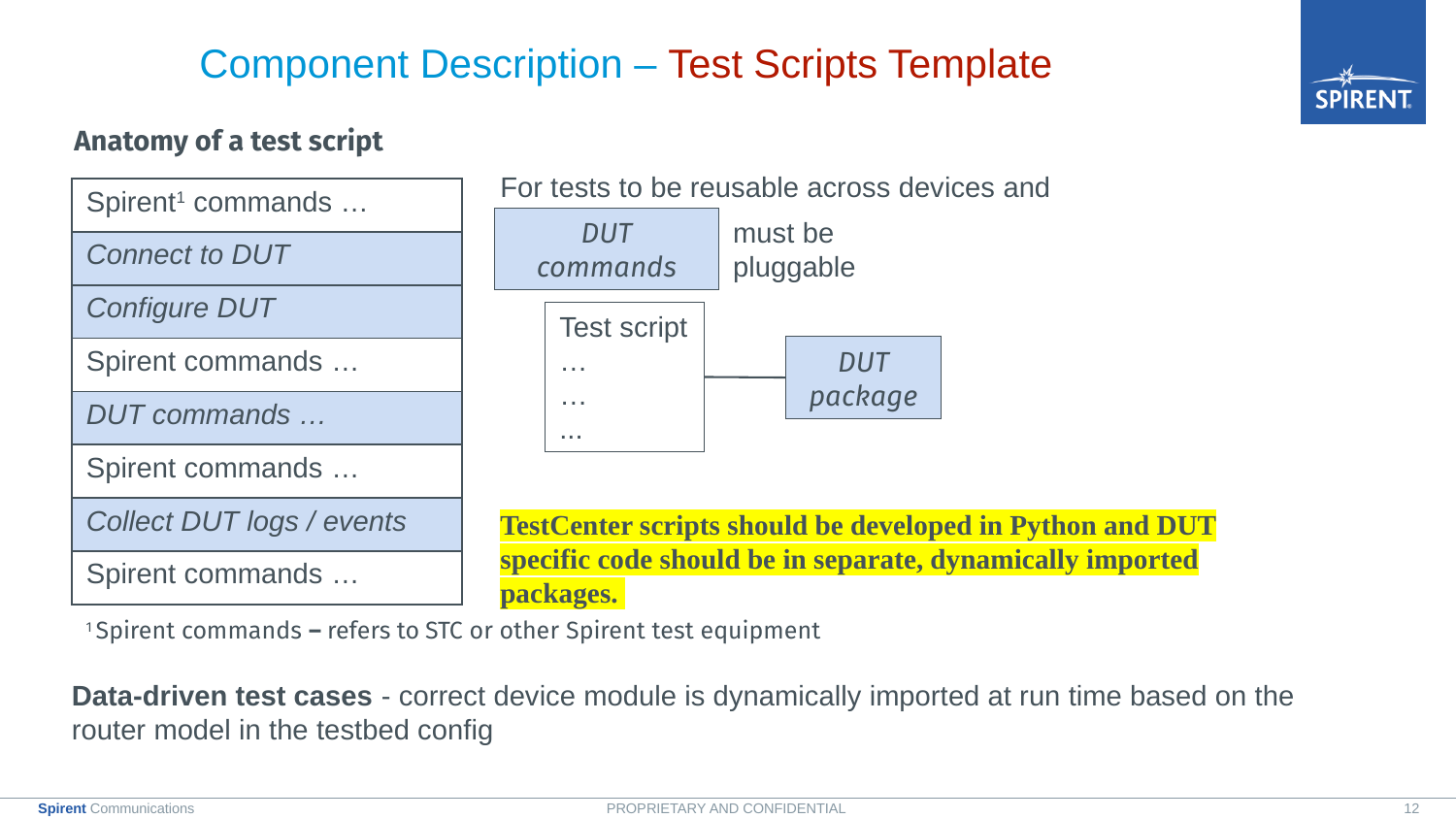

# Component Description – Test Scripts Template
Anatomy of a test script
For tests to be reusable across devices and vendors
must be pluggable
DUT commands
| Spirent1 commands … |
| --- |
| Connect to DUT |
| Configure DUT |
| Spirent commands … |
| DUT commands … |
| Spirent commands … |
| Collect DUT logs / events |
| Spirent commands … |
Test script
…
…
...
DUT package
TestCenter scripts should be developed in Python and DUT specific code should be in separate, dynamically imported packages.
1 Spirent commands – refers to STC or other Spirent test equipment
Data-driven test cases - correct device module is dynamically imported at run time based on the router model in the testbed config